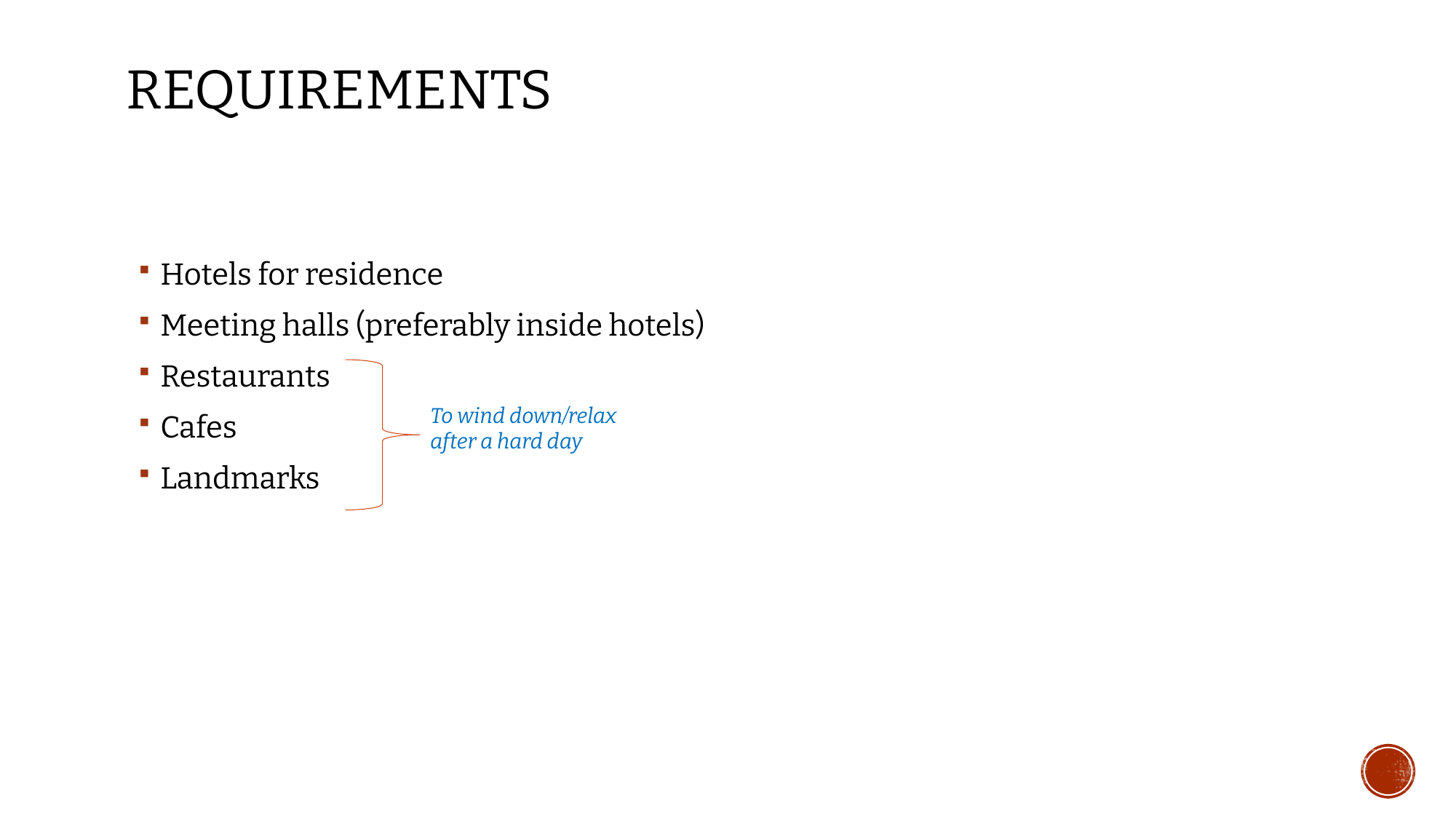

# Requirements
Hotels for residence
Meeting halls (preferably inside hotels)
Restaurants
Cafes
Landmarks

To wind down/relax after a hard day